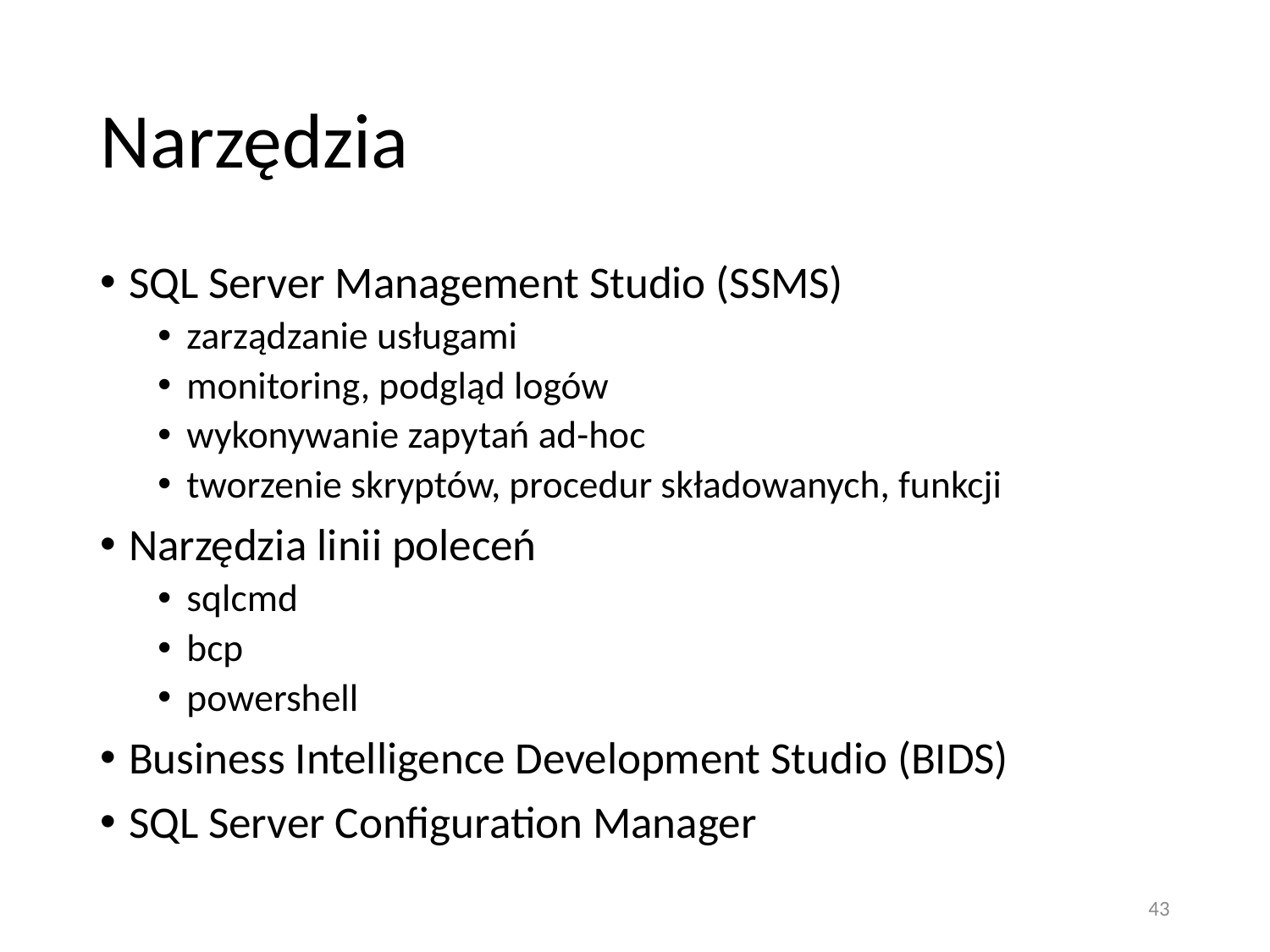

# Narzędzia
SQL Server Management Studio (SSMS)
zarządzanie usługami
monitoring, podgląd logów
wykonywanie zapytań ad-hoc
tworzenie skryptów, procedur składowanych, funkcji
Narzędzia linii poleceń
sqlcmd
bcp
powershell
Business Intelligence Development Studio (BIDS)
SQL Server Configuration Manager
43